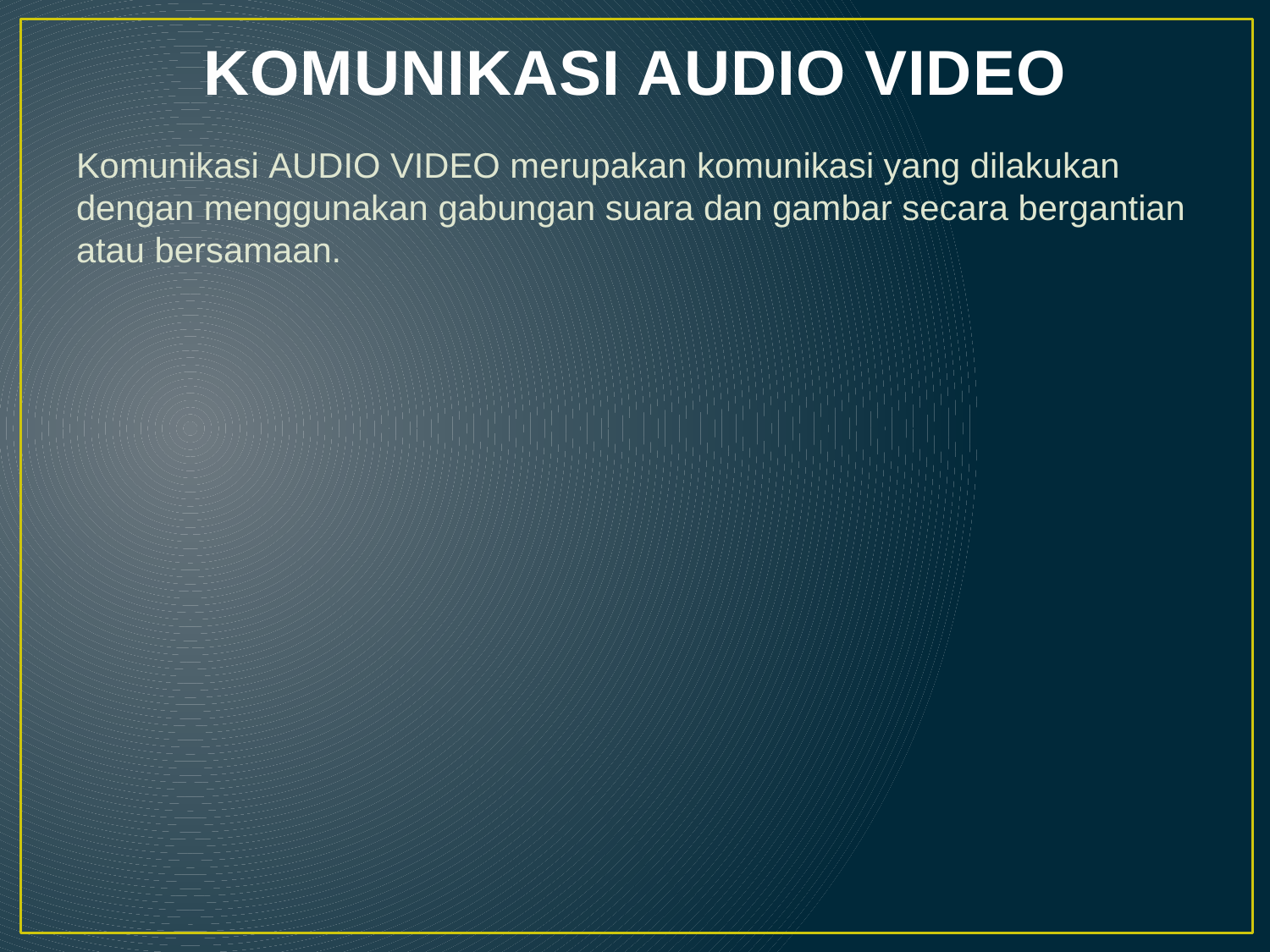

# KOMUNIKASI AUDIO VIDEO
Komunikasi AUDIO VIDEO merupakan komunikasi yang dilakukan dengan menggunakan gabungan suara dan gambar secara bergantian atau bersamaan.